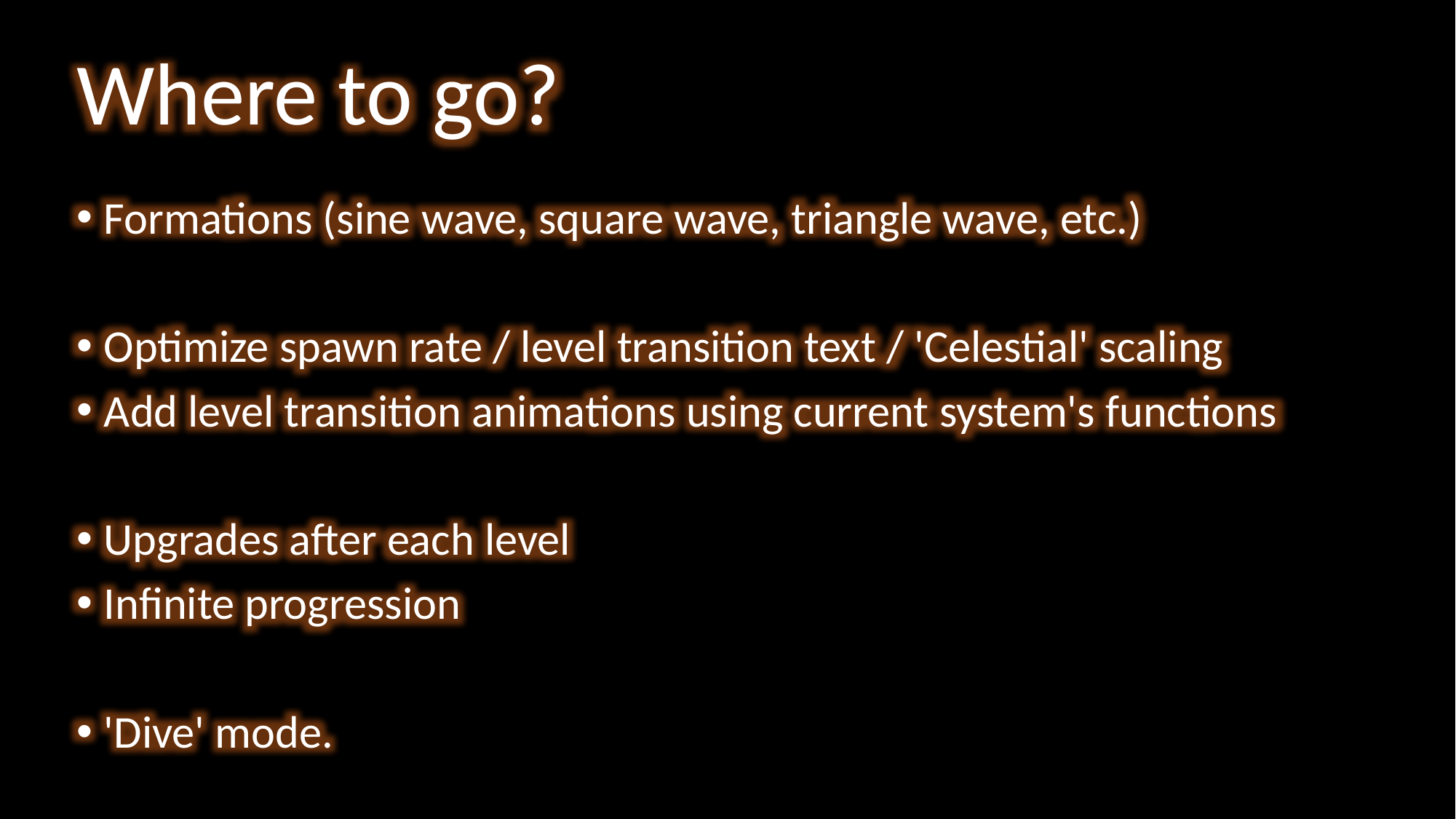

Where to go?

Formations (sine wave, square wave, triangle wave, etc.)

Optimize spawn rate / level transition text / 'Celestial' scaling
Add level transition animations using current system's functions

Upgrades after each level
Infinite progression

'Dive' mode.